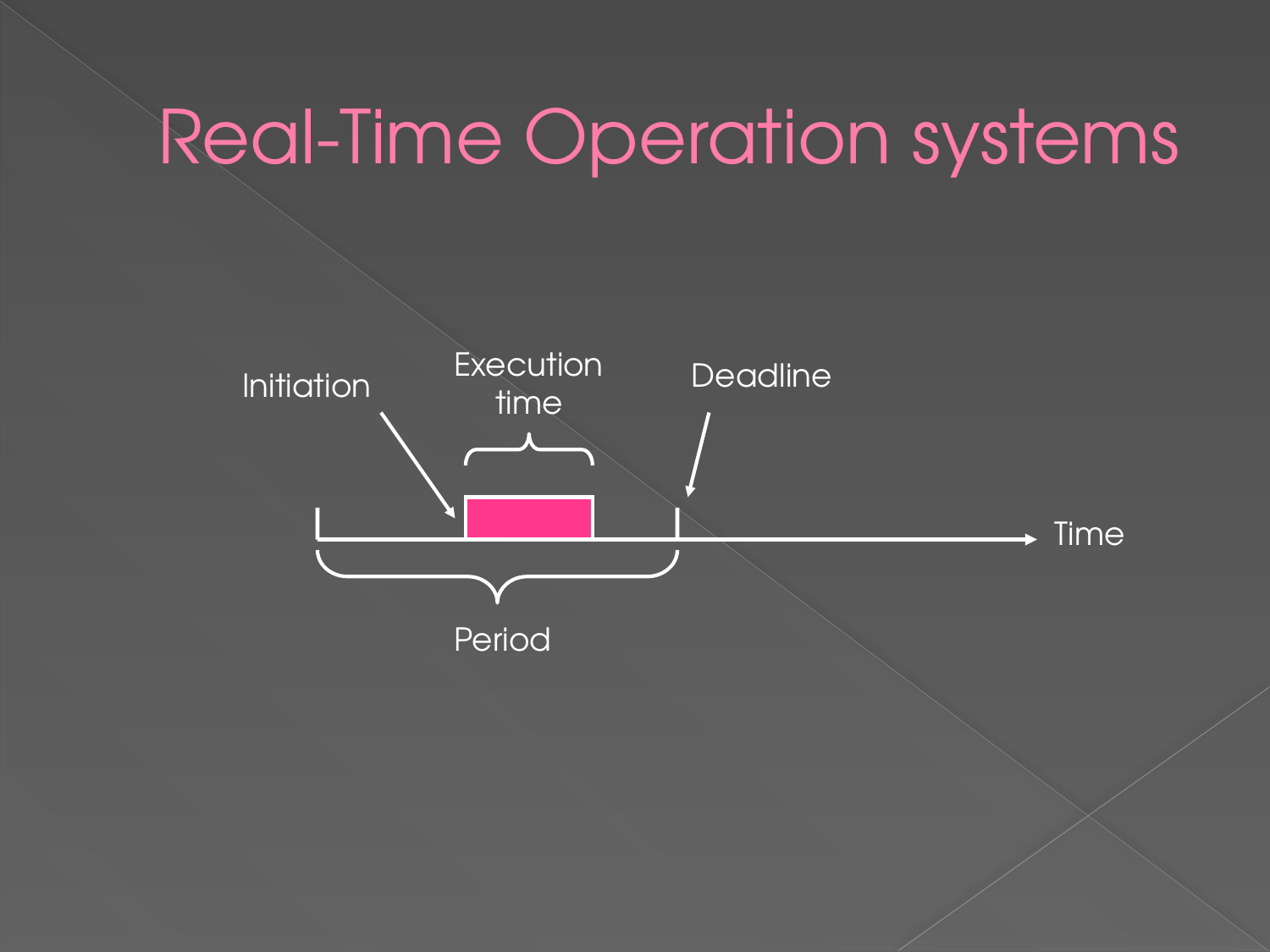

# Real-Time Operation systems
Execution time
Deadline
Initiation

Time

Period